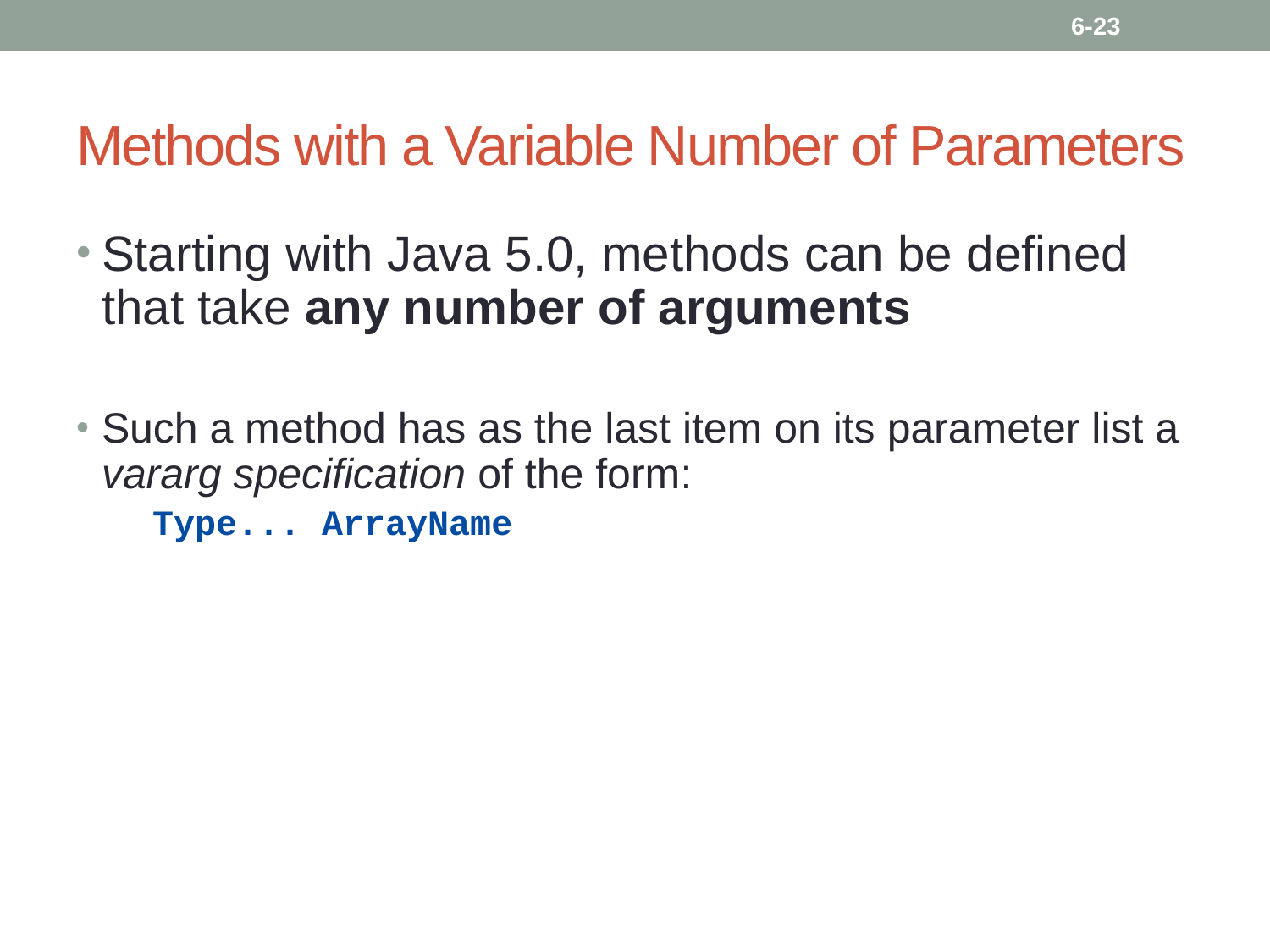

6-23
# Methods with a Variable Number of Parameters
Starting with Java 5.0, methods can be defined that take any number of arguments

Such a method has as the last item on its parameter list a vararg specification of the form:
Type... ArrayName